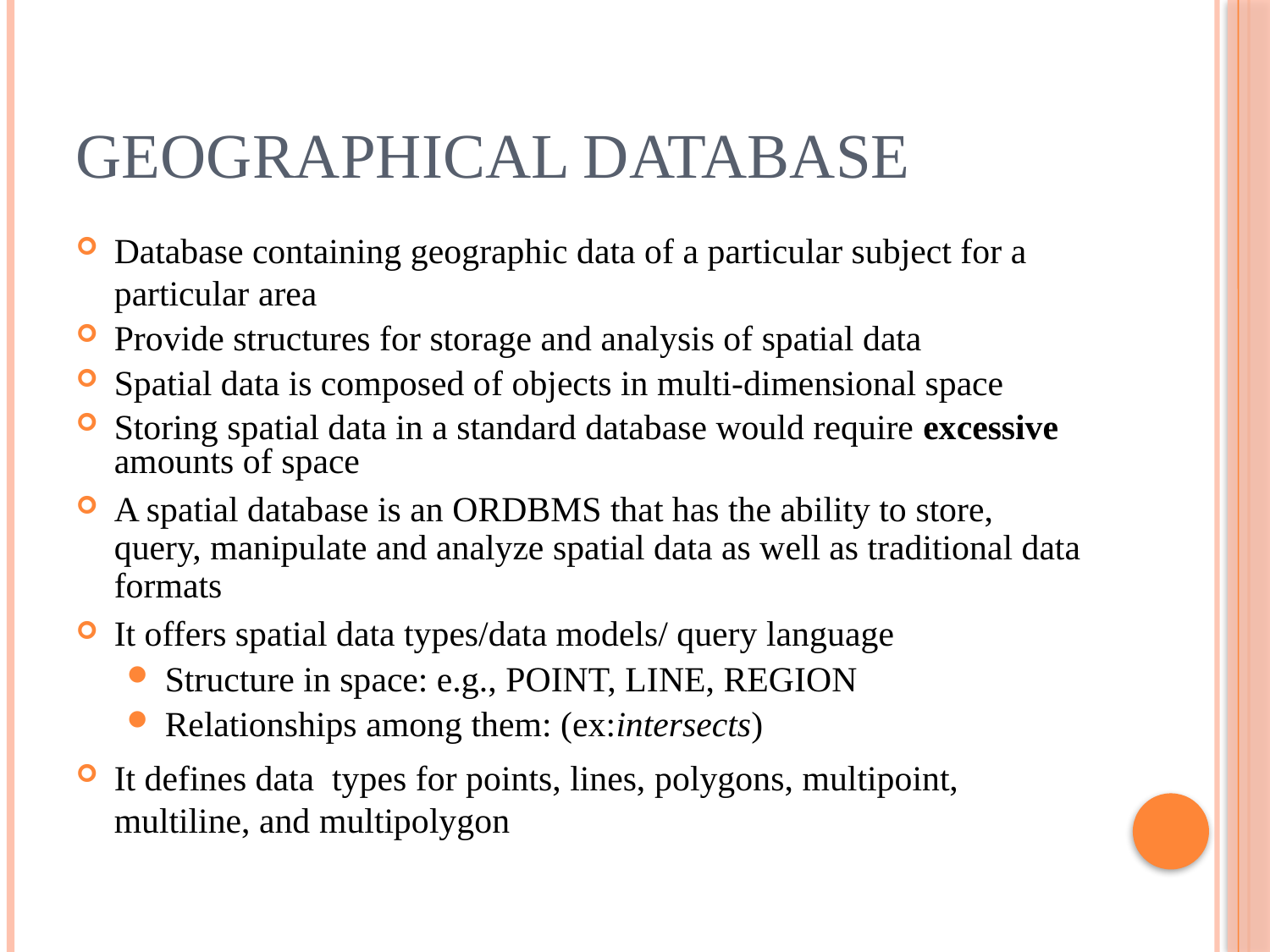

# GEOGRAPHICAL DATABASE
Database containing geographic data of a particular subject for a particular area
Provide structures for storage and analysis of spatial data
Spatial data is composed of objects in multi-dimensional space
Storing spatial data in a standard database would require excessive amounts of space
A spatial database is an ORDBMS that has the ability to store, query, manipulate and analyze spatial data as well as traditional data formats
It offers spatial data types/data models/ query language
Structure in space: e.g., POINT, LINE, REGION
Relationships among them: (ex:intersects)
It defines data  types for points, lines, polygons, multipoint, multiline, and multipolygon